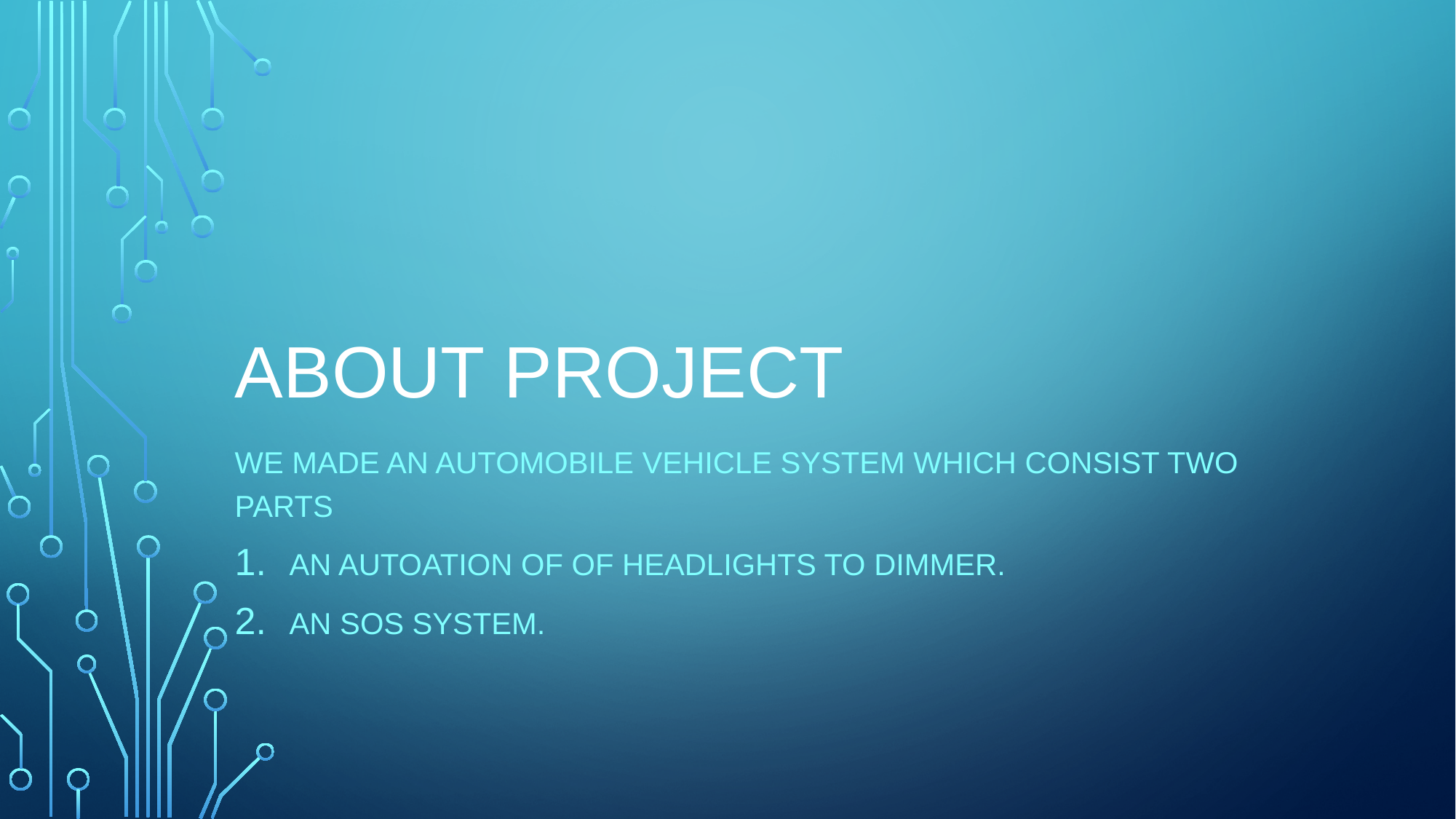

# ABOUT PROJECT
We made an automobile vehicle system Which consist two parts
An AUTOATION OF OF HEADLIGHTS TO DIMMER.
AN SOS SYSTEM.